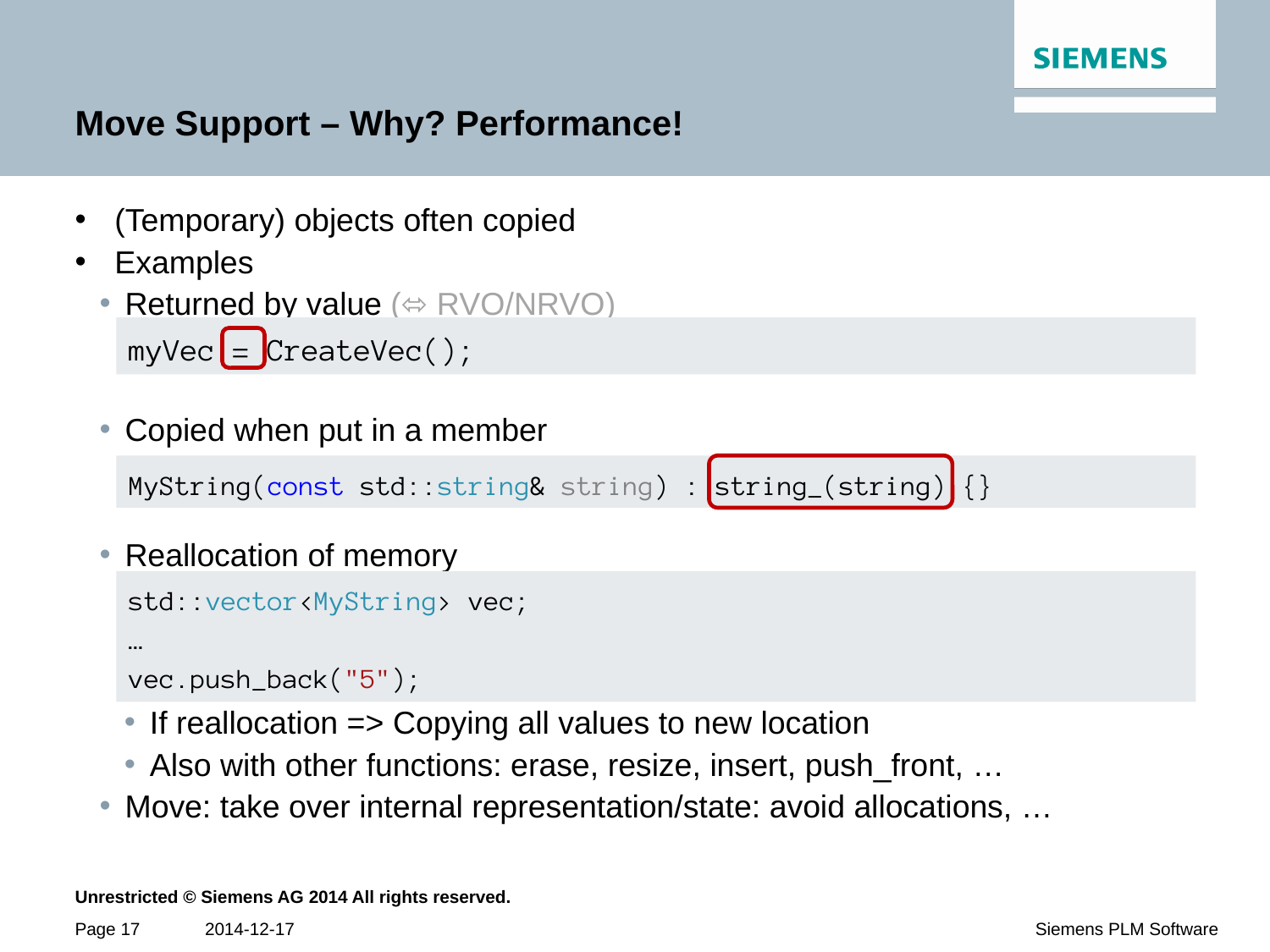

# Move Support – Why? Performance!
(Temporary) objects often copied
Examples
Returned by value (⬄ RVO/NRVO)

Copied when put in a member

Reallocation of memory

If reallocation => Copying all values to new location
Also with other functions: erase, resize, insert, push_front, …
Move: take over internal representation/state: avoid allocations, …
myVec = CreateVec();

MyString(const std::string& string) : string_(string) {}

std::vector<MyString> vec;
…
vec.push_back("5");